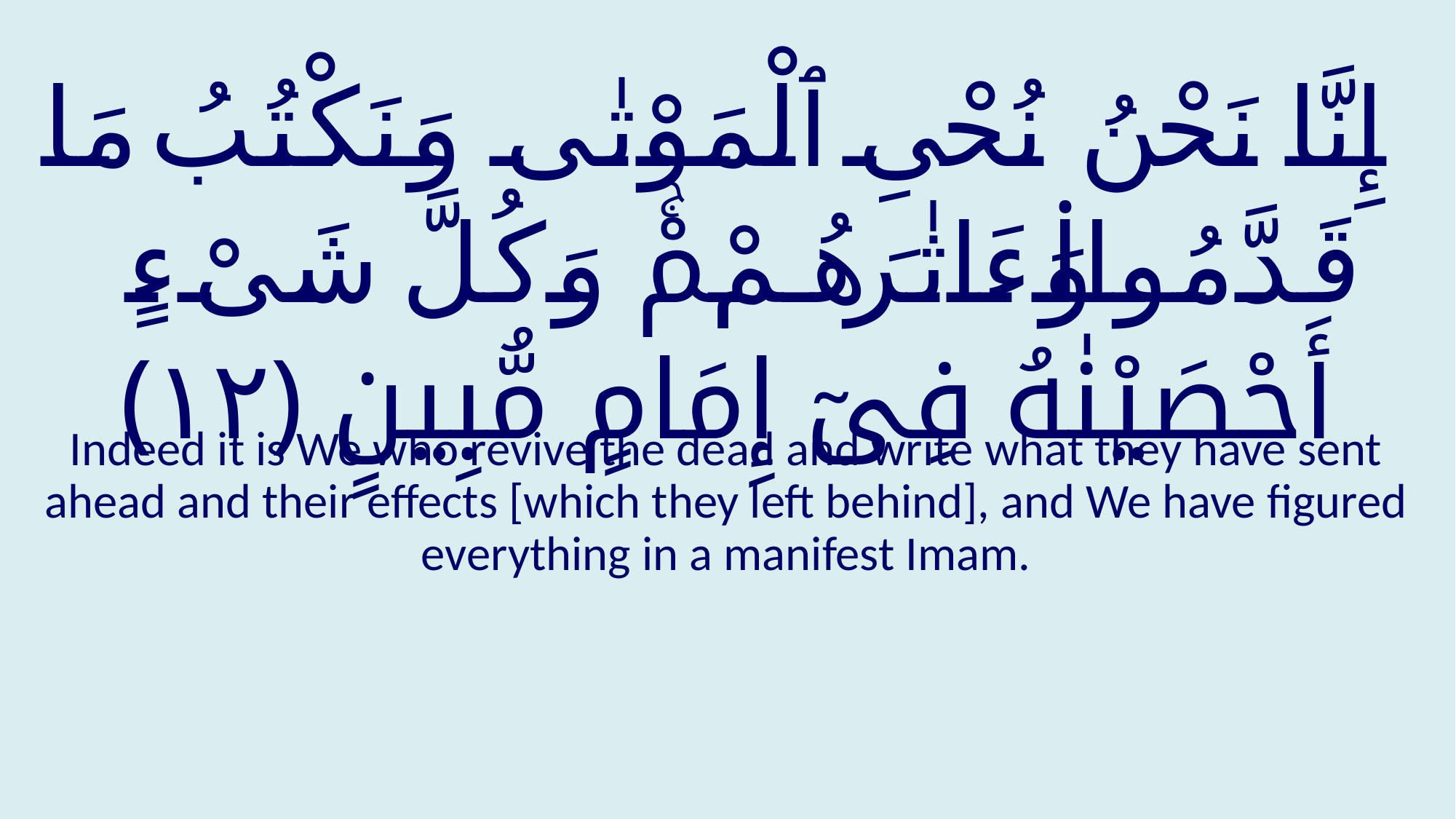

# إِنَّا نَحْنُ نُحْىِ ٱلْمَوْتٰى وَنَكْتُبُ مَا قَدَّمُوا۟ وَءَاثٰرَهُمْۚ وَكُلَّ شَىْءٍ أَحْصَيْنٰهُ فِىٓ إِمَامٍ مُّبِينٍ ﴿١٢﴾
Indeed it is We who revive the dead and write what they have sent ahead and their effects [which they left behind], and We have figured everything in a manifest Imam.